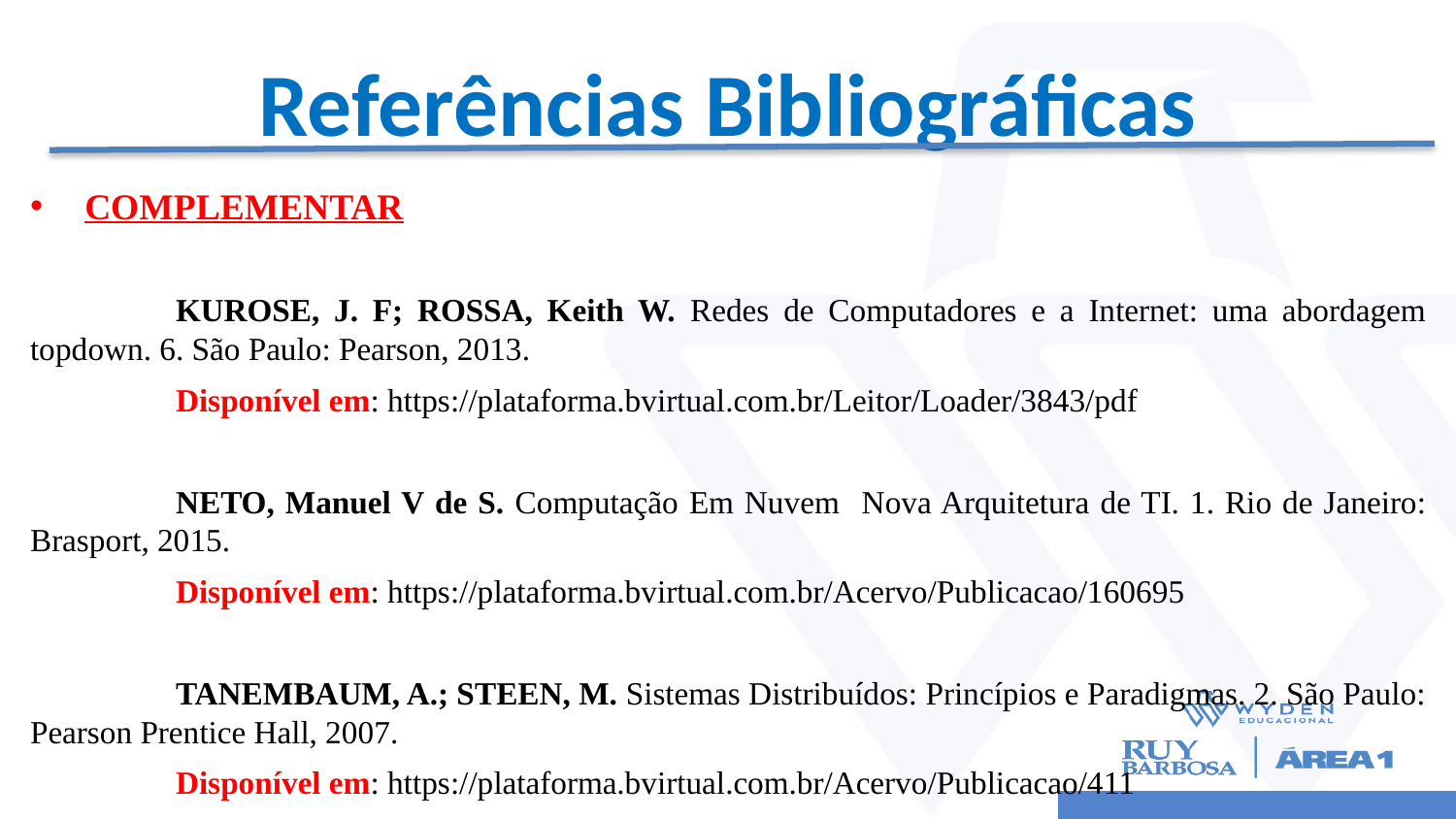

# Referências Bibliográficas
COMPLEMENTAR

	KUROSE, J. F; ROSSA, Keith W. Redes de Computadores e a Internet: uma abordagem topdown. 6. São Paulo: Pearson, 2013.
	Disponível em: https://plataforma.bvirtual.com.br/Leitor/Loader/3843/pdf

	NETO, Manuel V de S. Computação Em Nuvem ­ Nova Arquitetura de TI. 1. Rio de Janeiro: Brasport, 2015.
	Disponível em: https://plataforma.bvirtual.com.br/Acervo/Publicacao/160695

	TANEMBAUM, A.; STEEN, M. Sistemas Distribuídos: Princípios e Paradigmas. 2. São Paulo: Pearson Prentice Hall, 2007.
	Disponível em: https://plataforma.bvirtual.com.br/Acervo/Publicacao/411